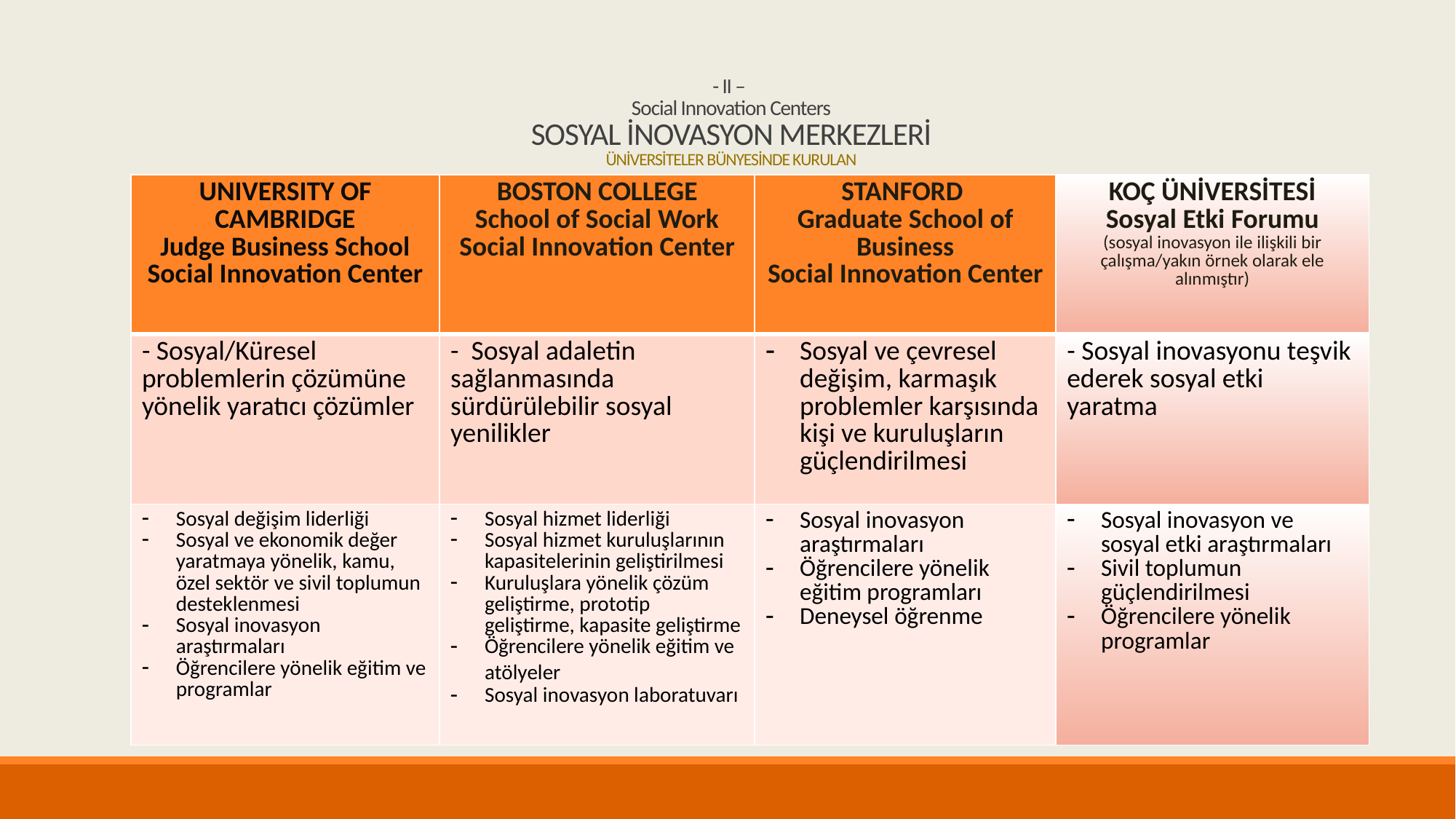

# - II – Social Innovation Centers SOSYAL İNOVASYON MERKEZLERİ ÜNİVERSİTELER BÜNYESİNDE KURULAN
| UNIVERSITY OF CAMBRIDGE Judge Business School Social Innovation Center | BOSTON COLLEGE School of Social Work Social Innovation Center | STANFORD Graduate School of Business Social Innovation Center | KOÇ ÜNİVERSİTESİ Sosyal Etki Forumu (sosyal inovasyon ile ilişkili bir çalışma/yakın örnek olarak ele alınmıştır) |
| --- | --- | --- | --- |
| - Sosyal/Küresel problemlerin çözümüne yönelik yaratıcı çözümler | - Sosyal adaletin sağlanmasında sürdürülebilir sosyal yenilikler | Sosyal ve çevresel değişim, karmaşık problemler karşısında kişi ve kuruluşların güçlendirilmesi | - Sosyal inovasyonu teşvik ederek sosyal etki yaratma |
| Sosyal değişim liderliği Sosyal ve ekonomik değer yaratmaya yönelik, kamu, özel sektör ve sivil toplumun desteklenmesi Sosyal inovasyon araştırmaları Öğrencilere yönelik eğitim ve programlar | Sosyal hizmet liderliği Sosyal hizmet kuruluşlarının kapasitelerinin geliştirilmesi Kuruluşlara yönelik çözüm geliştirme, prototip geliştirme, kapasite geliştirme Öğrencilere yönelik eğitim ve atölyeler Sosyal inovasyon laboratuvarı | Sosyal inovasyon araştırmaları Öğrencilere yönelik eğitim programları Deneysel öğrenme | Sosyal inovasyon ve sosyal etki araştırmaları Sivil toplumun güçlendirilmesi Öğrencilere yönelik programlar |